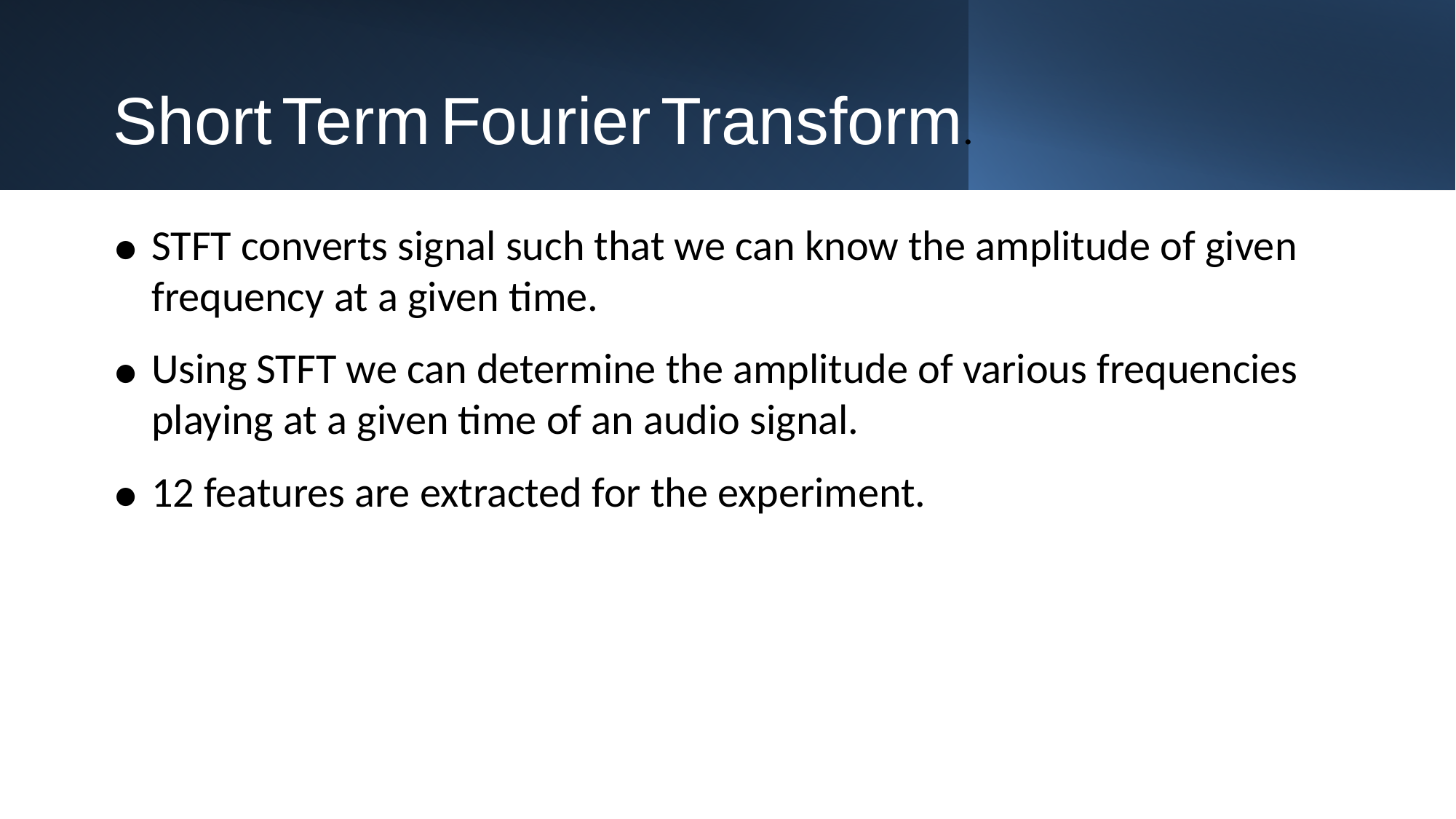

Short Term Fourier Transform.
STFT converts signal such that we can know the amplitude of given frequency at a given time.
Using STFT we can determine the amplitude of various frequencies playing at a given time of an audio signal.
12 features are extracted for the experiment.